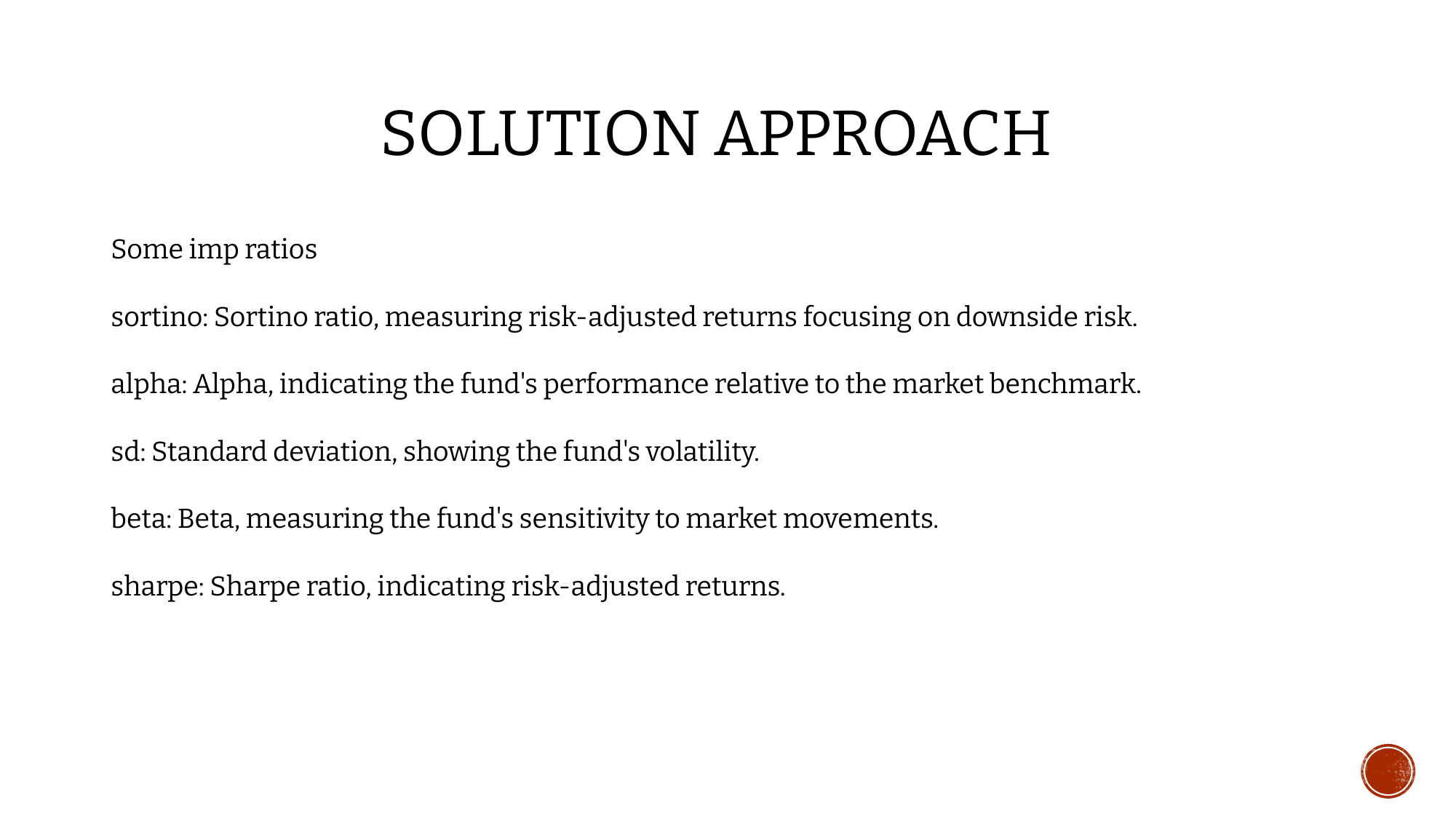

# Solution approach
Some imp ratios
sortino: Sortino ratio, measuring risk-adjusted returns focusing on downside risk.
alpha: Alpha, indicating the fund's performance relative to the market benchmark.
sd: Standard deviation, showing the fund's volatility.
beta: Beta, measuring the fund's sensitivity to market movements.
sharpe: Sharpe ratio, indicating risk-adjusted returns.